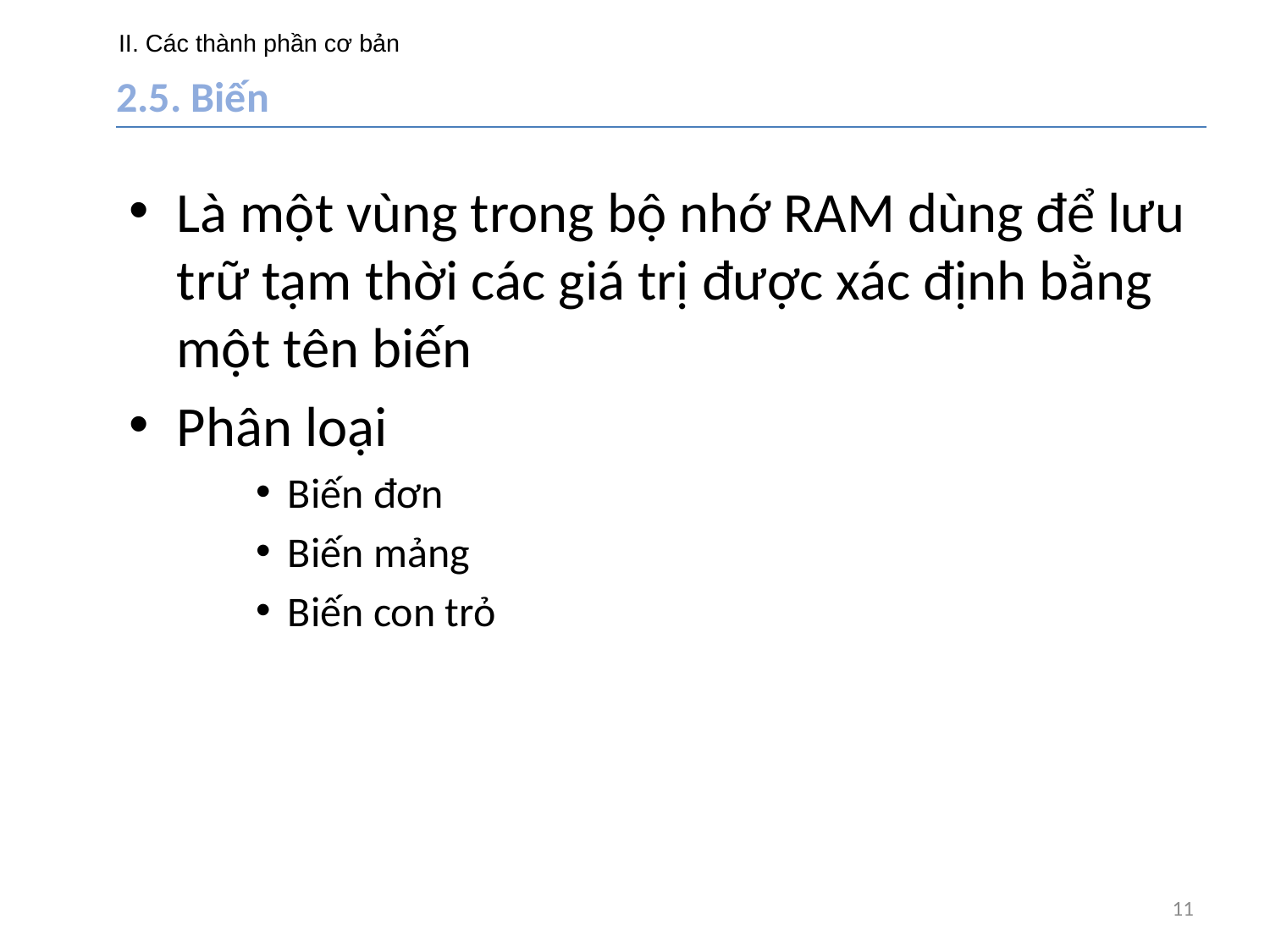

# II. Các thành phần cơ bản
2.5. Biến
Là một vùng trong bộ nhớ RAM dùng để lưu trữ tạm thời các giá trị được xác định bằng một tên biến
Phân loại
Biến đơn
Biến mảng
Biến con trỏ
11